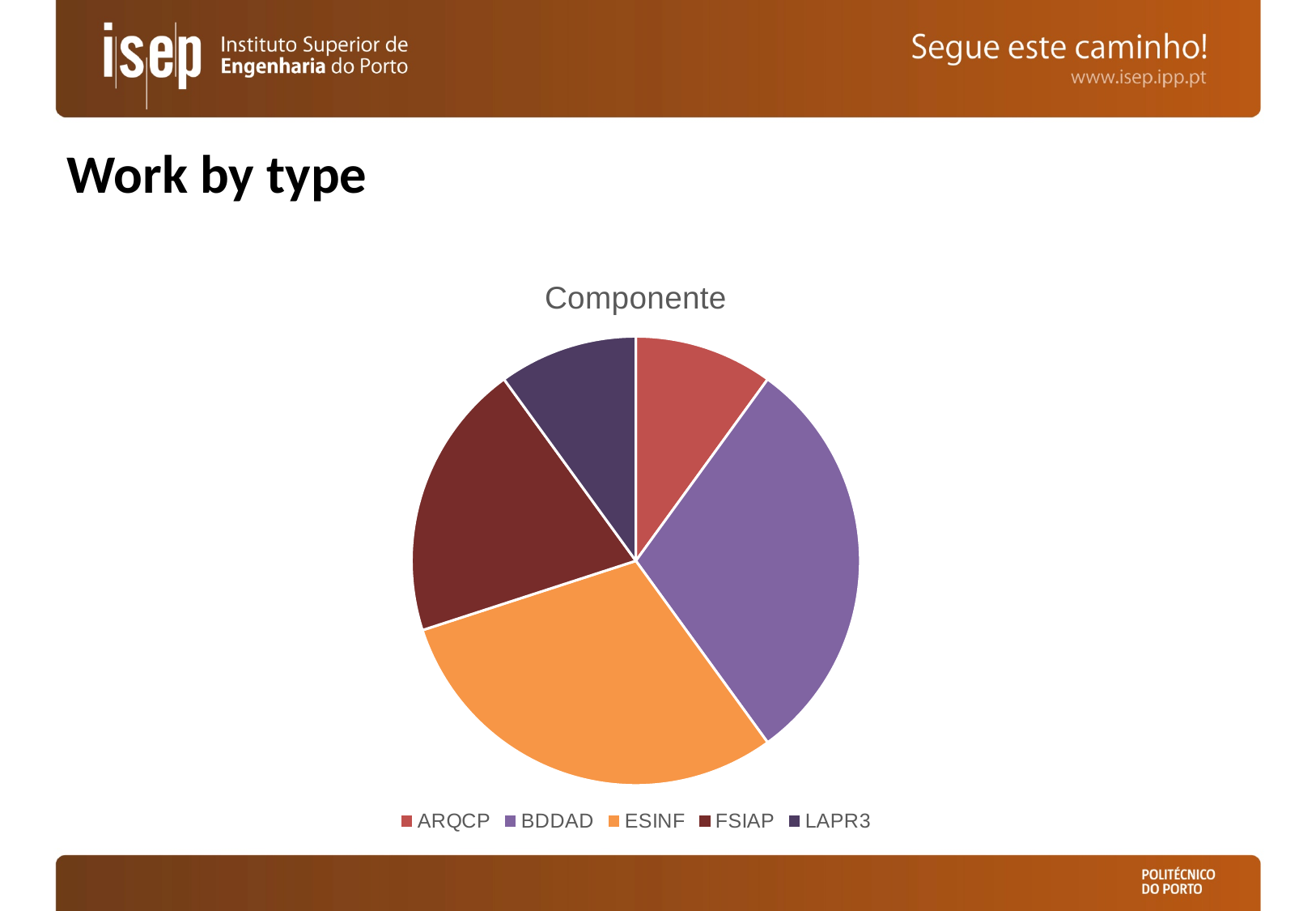

# Work by type

### Chart: Componente

| Category | Componente |
|---|---|
| ARQCP | 5.0 |
| BDDAD | 15.0 |
| ESINF | 15.0 |
| FSIAP | 10.0 |
| LAPR3 | 5.0 |